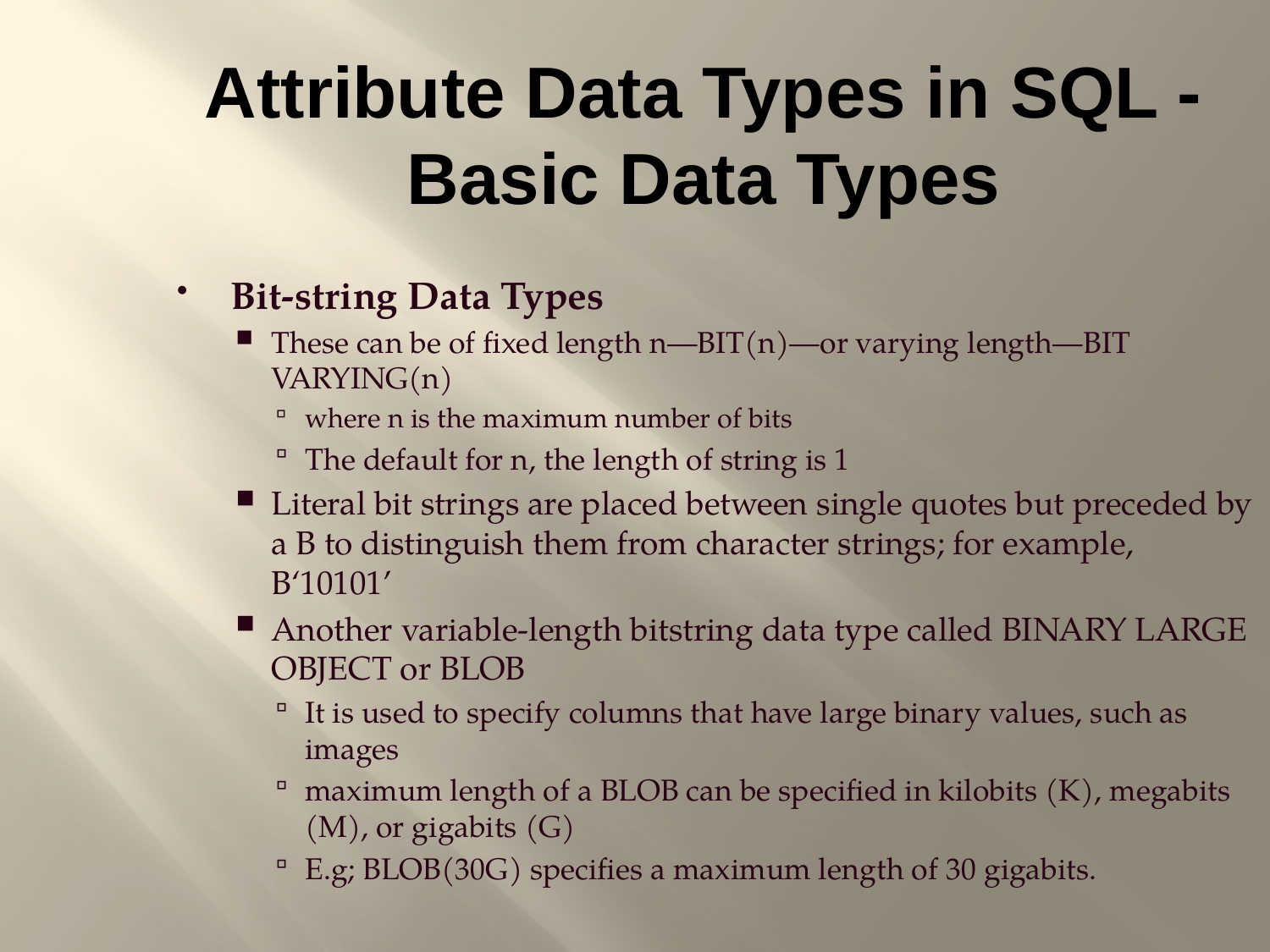

Attribute Data Types in SQL -
Basic Data Types
Bit-string Data Types
These can be of fixed length n—BIT(n)—or varying length—BIT VARYING(n)
where n is the maximum number of bits
The default for n, the length of string is 1
Literal bit strings are placed between single quotes but preceded by a B to distinguish them from character strings; for example, B‘10101’
Another variable-length bitstring data type called BINARY LARGE OBJECT or BLOB
It is used to specify columns that have large binary values, such as images
maximum length of a BLOB can be specified in kilobits (K), megabits (M), or gigabits (G)
E.g; BLOB(30G) specifies a maximum length of 30 gigabits.